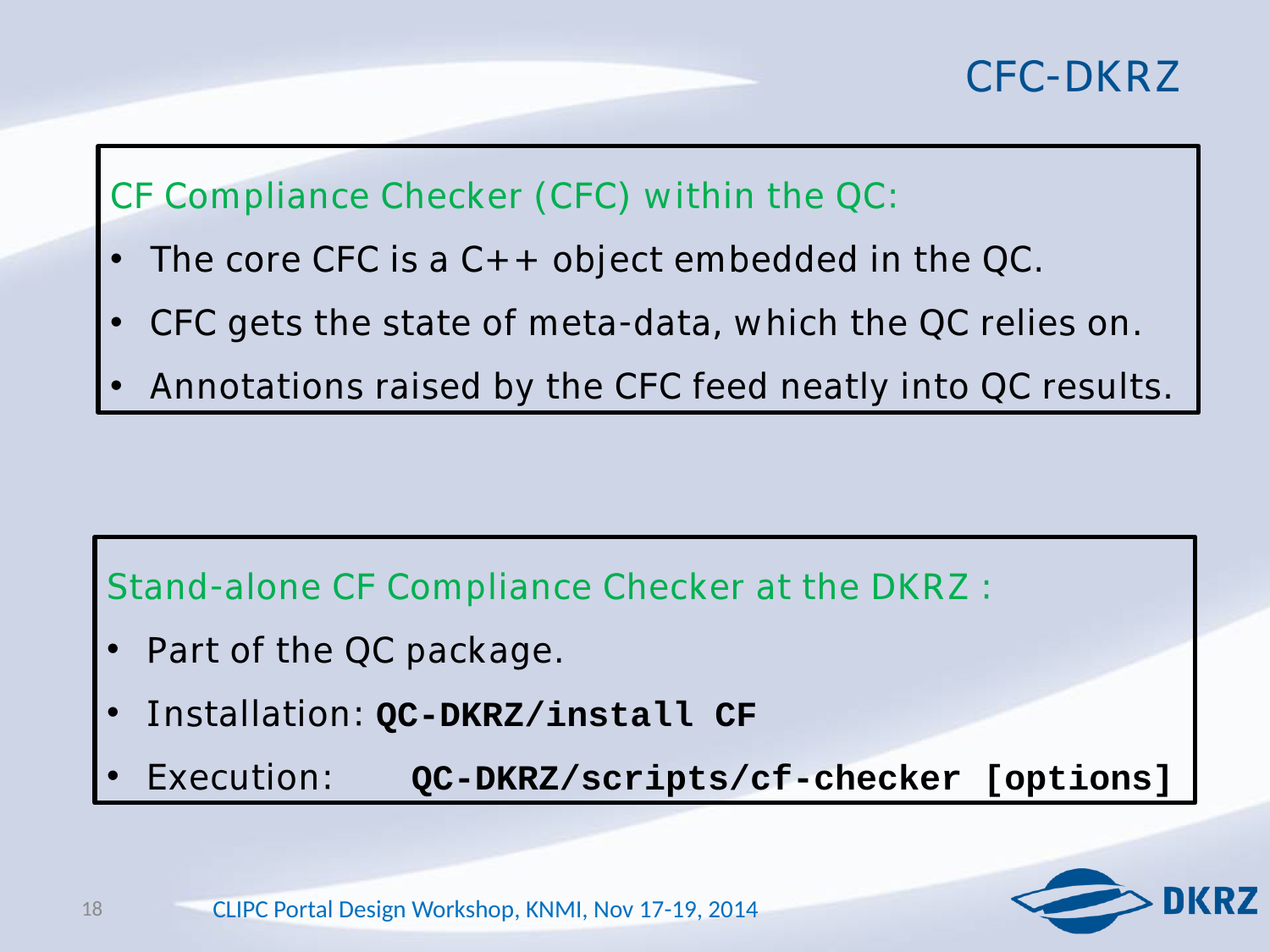

CFC-DKRZ
CF Compliance Checker (CFC) within the QC:
The core CFC is a C++ object embedded in the QC.
CFC gets the state of meta-data, which the QC relies on.
Annotations raised by the CFC feed neatly into QC results.
Stand-alone CF Compliance Checker at the DKRZ :
Part of the QC package.
Installation: QC-DKRZ/install CF
Execution:	 QC-DKRZ/scripts/cf-checker [options]
18
CLIPC Portal Design Workshop, KNMI, Nov 17-19, 2014